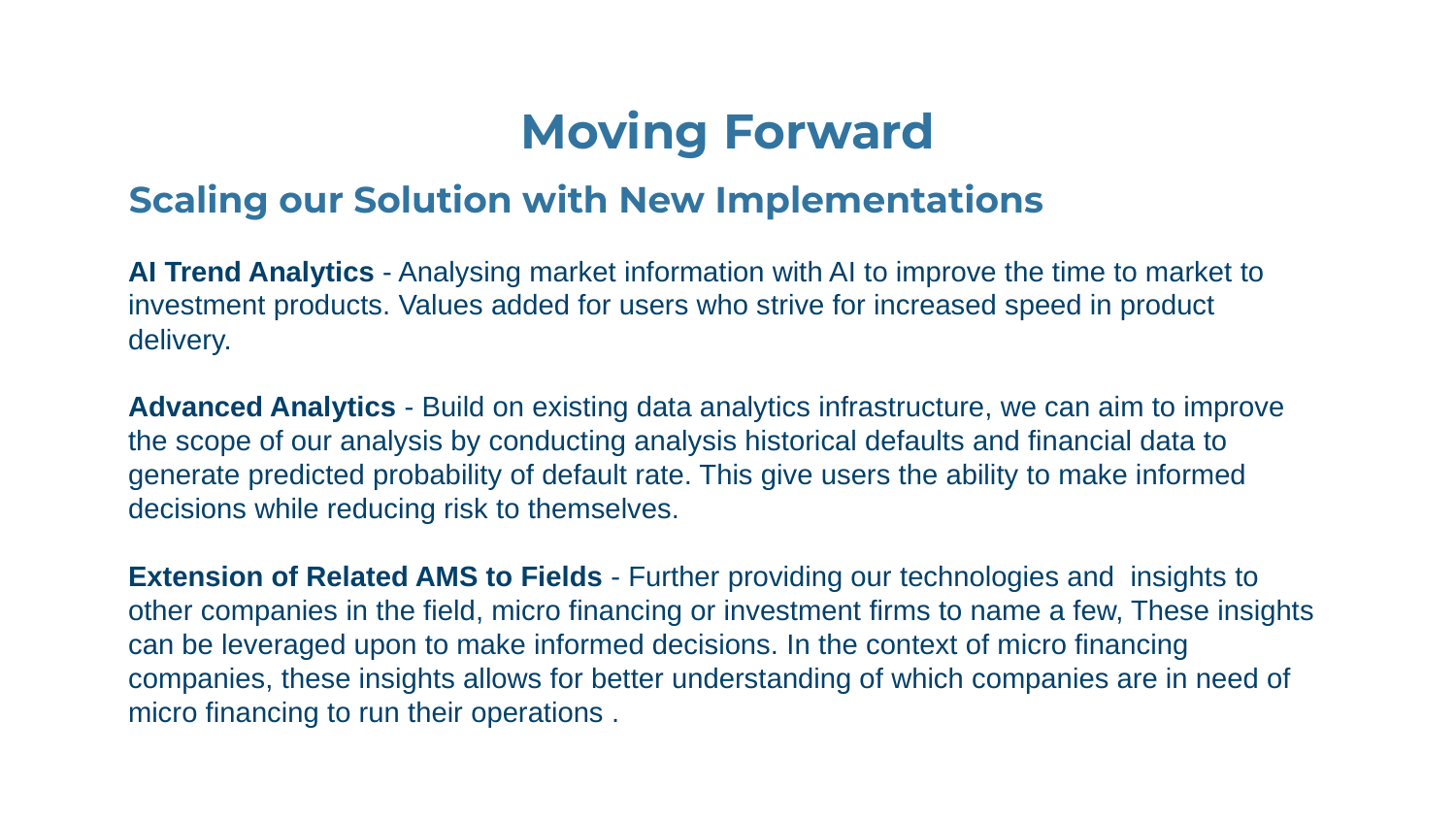

# Moving Forward
Scaling our Solution with New Implementations
AI Trend Analytics - Analysing market information with AI to improve the time to market to investment products. Values added for users who strive for increased speed in product delivery.

Advanced Analytics - Build on existing data analytics infrastructure, we can aim to improve the scope of our analysis by conducting analysis historical defaults and financial data to generate predicted probability of default rate. This give users the ability to make informed decisions while reducing risk to themselves.

Extension of Related AMS to Fields - Further providing our technologies and  insights to other companies in the field, micro financing or investment firms to name a few, These insights can be leveraged upon to make informed decisions. In the context of micro financing companies, these insights allows for better understanding of which companies are in need of micro financing to run their operations .